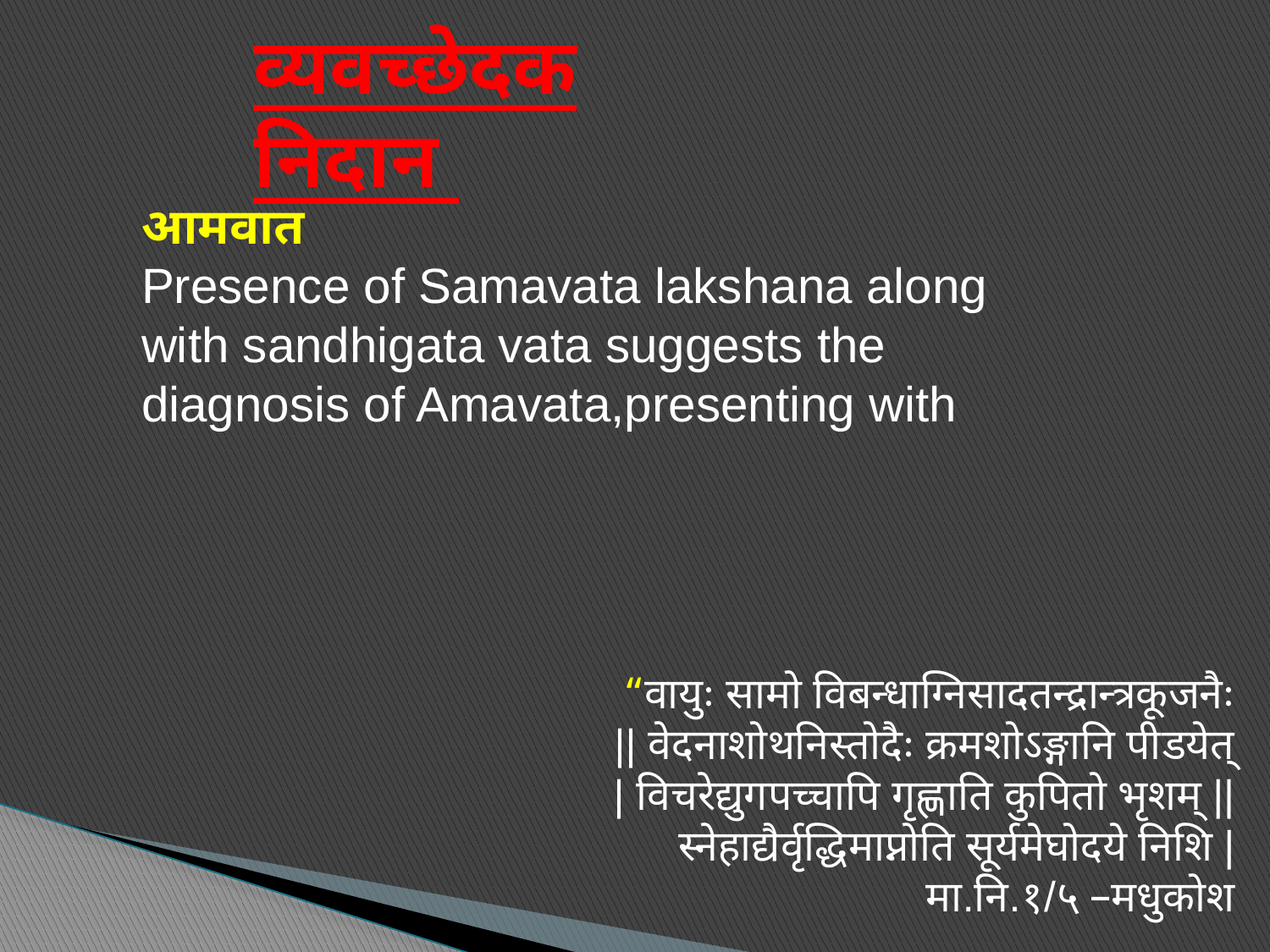

व्यवच्छेदक निदान
आमवात
Presence of Samavata lakshana along with sandhigata vata suggests the diagnosis of Amavata,presenting with
“वायुः सामो विबन्धाग्निसादतन्द्रान्त्रकूजनैः || वेदनाशोथनिस्तोदैः क्रमशोऽङ्गानि पीडयेत् | विचरेद्युगपच्चापि गृह्णाति कुपितो भृशम् || स्नेहाद्यैर्वृद्धिमाप्नोति सूर्यमेघोदये निशि |
मा.नि.१/५ –मधुकोश